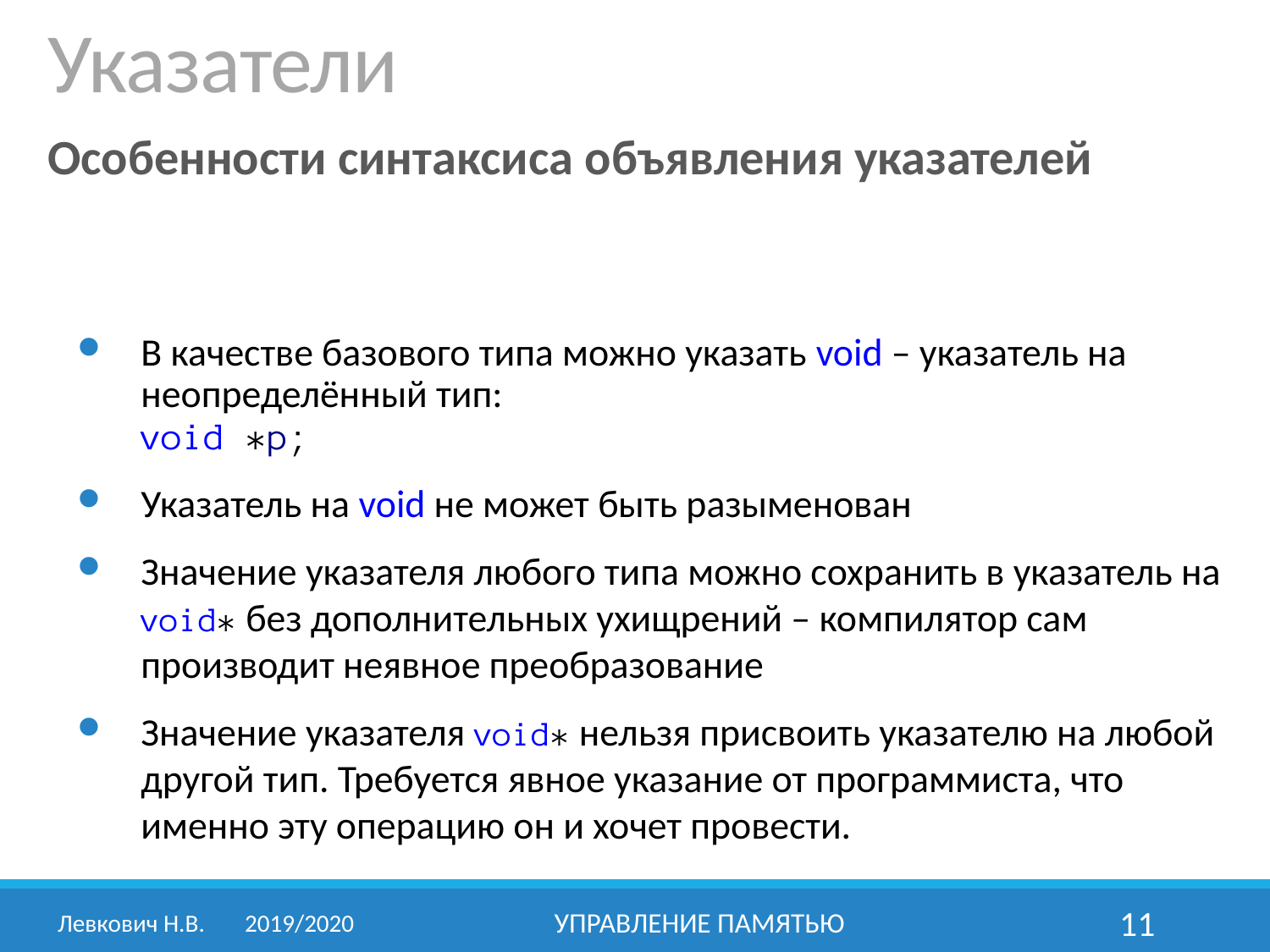

# Указатели
Особенности синтаксиса объявления указателей
В качестве базового типа можно указать void – указатель на неопределённый тип:
void *p;
Указатель на void не может быть разыменован
Значение указателя любого типа можно сохранить в указатель на void* без дополнительных ухищрений – компилятор сам производит неявное преобразование
Значение указателя void* нельзя присвоить указателю на любой другой тип. Требуется явное указание от программиста, что именно эту операцию он и хочет провести.
Левкович Н.В.	2019/2020
Управление памятью
11